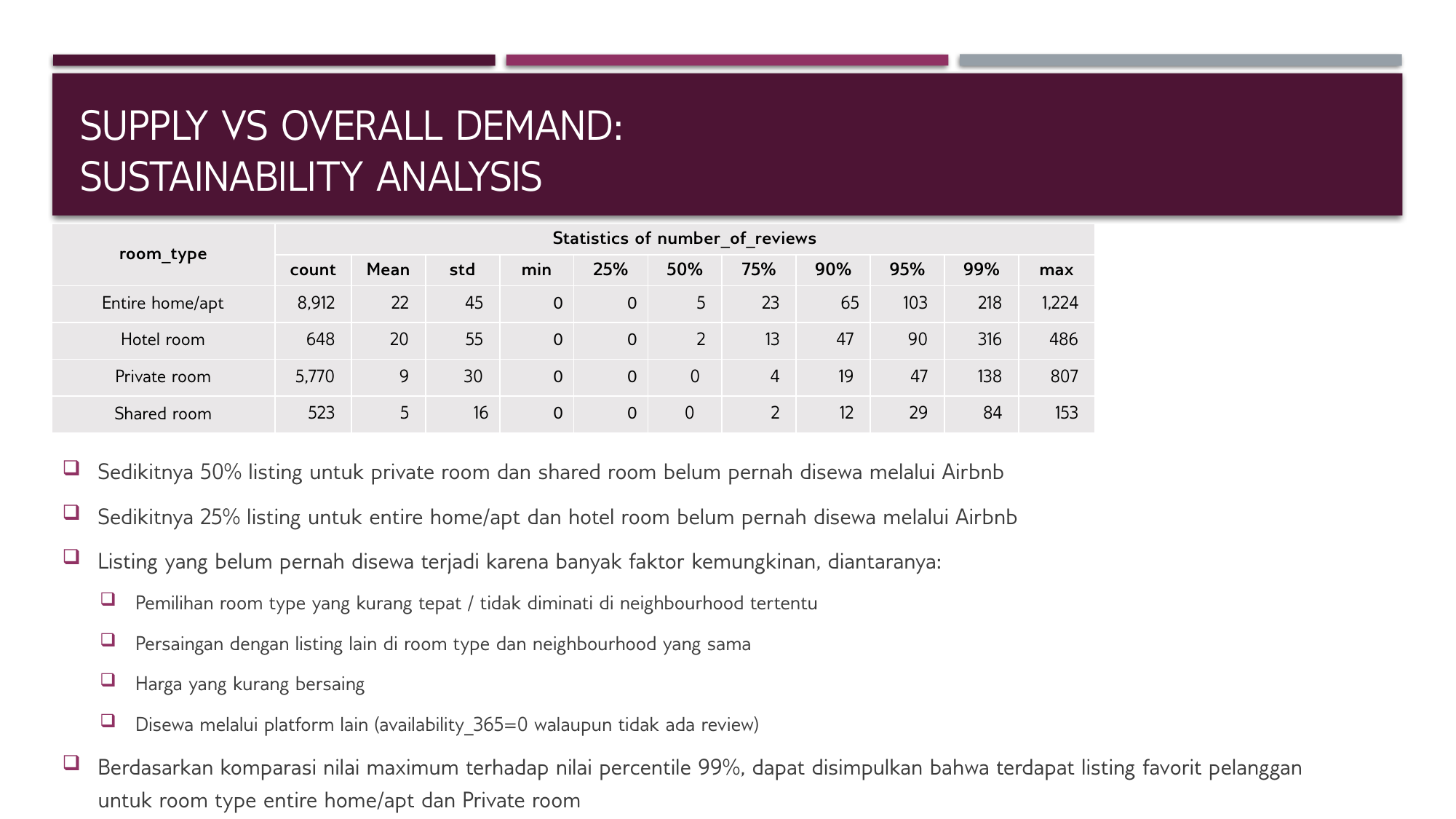

# SUPPLY VS OVERALL DEMAND: SUSTAINABILITY ANALYSIS
| room\_type | Statistics of number\_of\_reviews |  |  |  |  |  |  |  |  |  |  |
| --- | --- | --- | --- | --- | --- | --- | --- | --- | --- | --- | --- |
|  | count | Mean | std | min | 25% | 50% | 75% | 90% | 95% | 99% | max |
| Entire home/apt | 8,912 | 22 | 45 | 0 | 0 | 5 | 23 | 65 | 103 | 218 | 1,224 |
| Hotel room | 648 | 20 | 55 | 0 | 0 | 2 | 13 | 47 | 90 | 316 | 486 |
| Private room | 5,770 | 9 | 30 | 0 | 0 | 0 | 4 | 19 | 47 | 138 | 807 |
| Shared room | 523 | 5 | 16 | 0 | 0 | 0 | 2 | 12 | 29 | 84 | 153 |
Sedikitnya 50% listing untuk private room dan shared room belum pernah disewa melalui Airbnb
Sedikitnya 25% listing untuk entire home/apt dan hotel room belum pernah disewa melalui Airbnb
Listing yang belum pernah disewa terjadi karena banyak faktor kemungkinan, diantaranya:
Pemilihan room type yang kurang tepat / tidak diminati di neighbourhood tertentu
Persaingan dengan listing lain di room type dan neighbourhood yang sama
Harga yang kurang bersaing
Disewa melalui platform lain (availability_365=0 walaupun tidak ada review)
Berdasarkan komparasi nilai maximum terhadap nilai percentile 99%, dapat disimpulkan bahwa terdapat listing favorit pelanggan untuk room type entire home/apt dan Private room